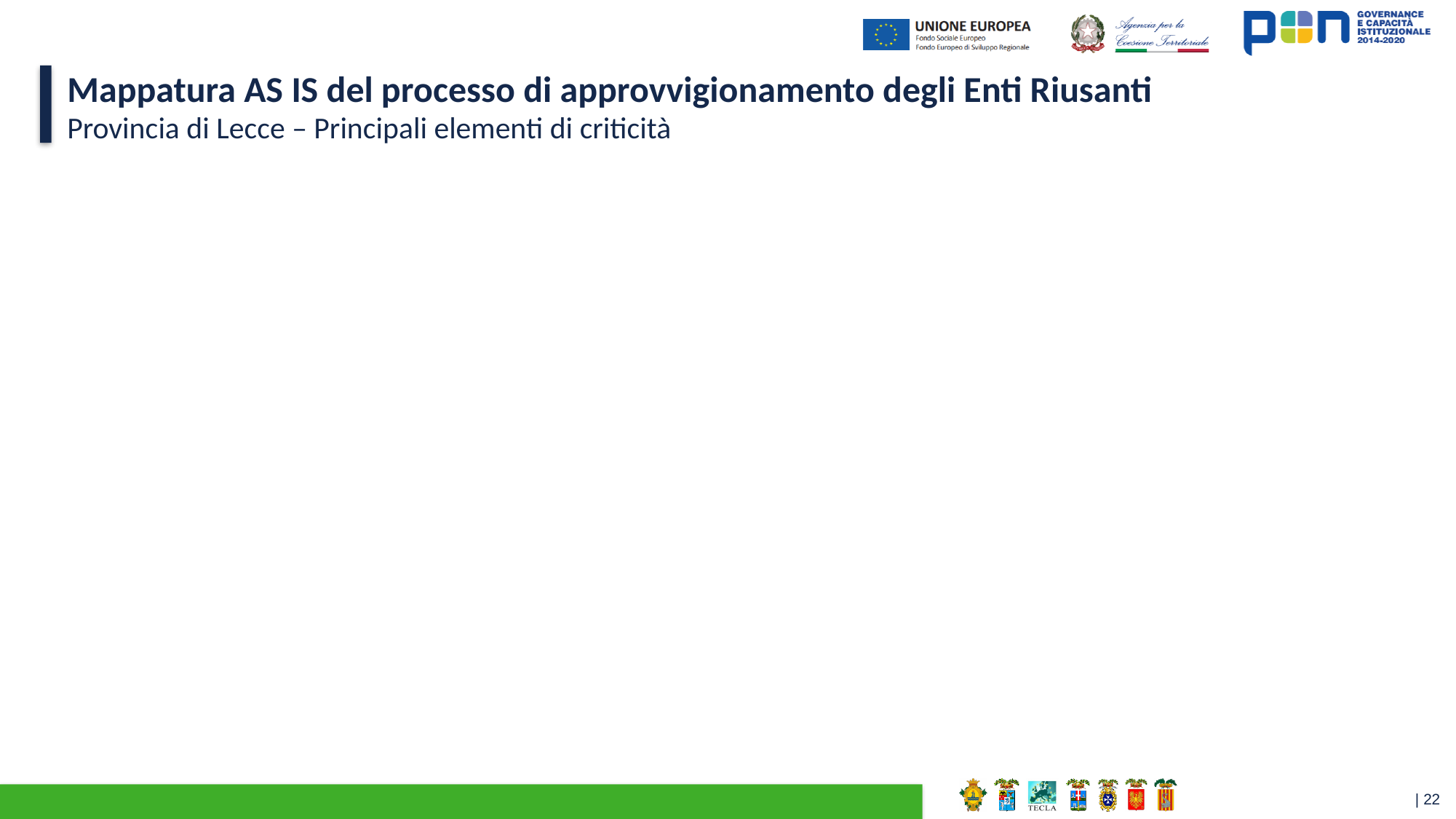

# Mappatura AS IS del processo di approvvigionamento degli Enti Riusanti
Provincia di Lecce – Principali elementi di criticità